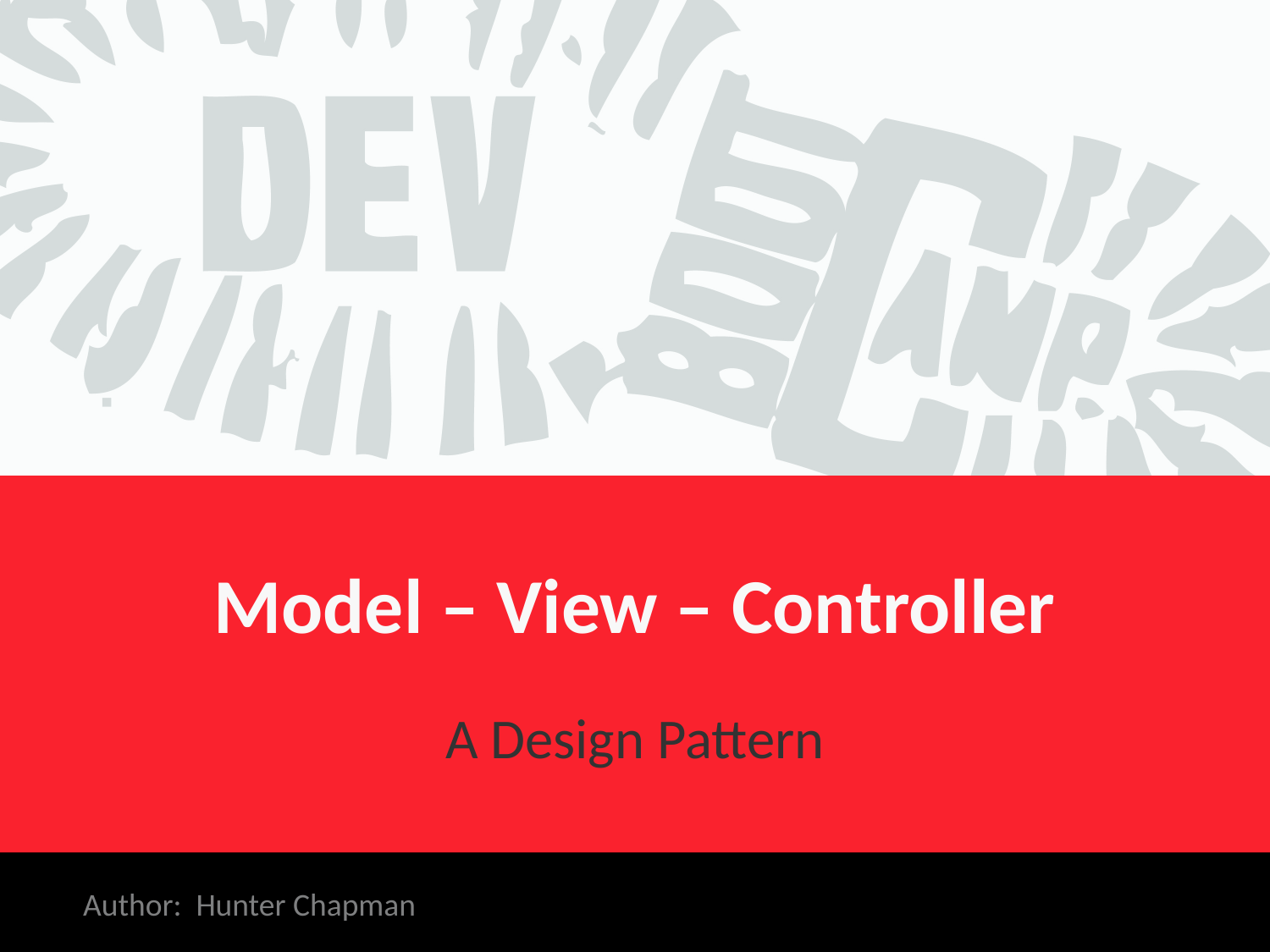

# Model – View – Controller
A Design Pattern
Author:  Hunter Chapman